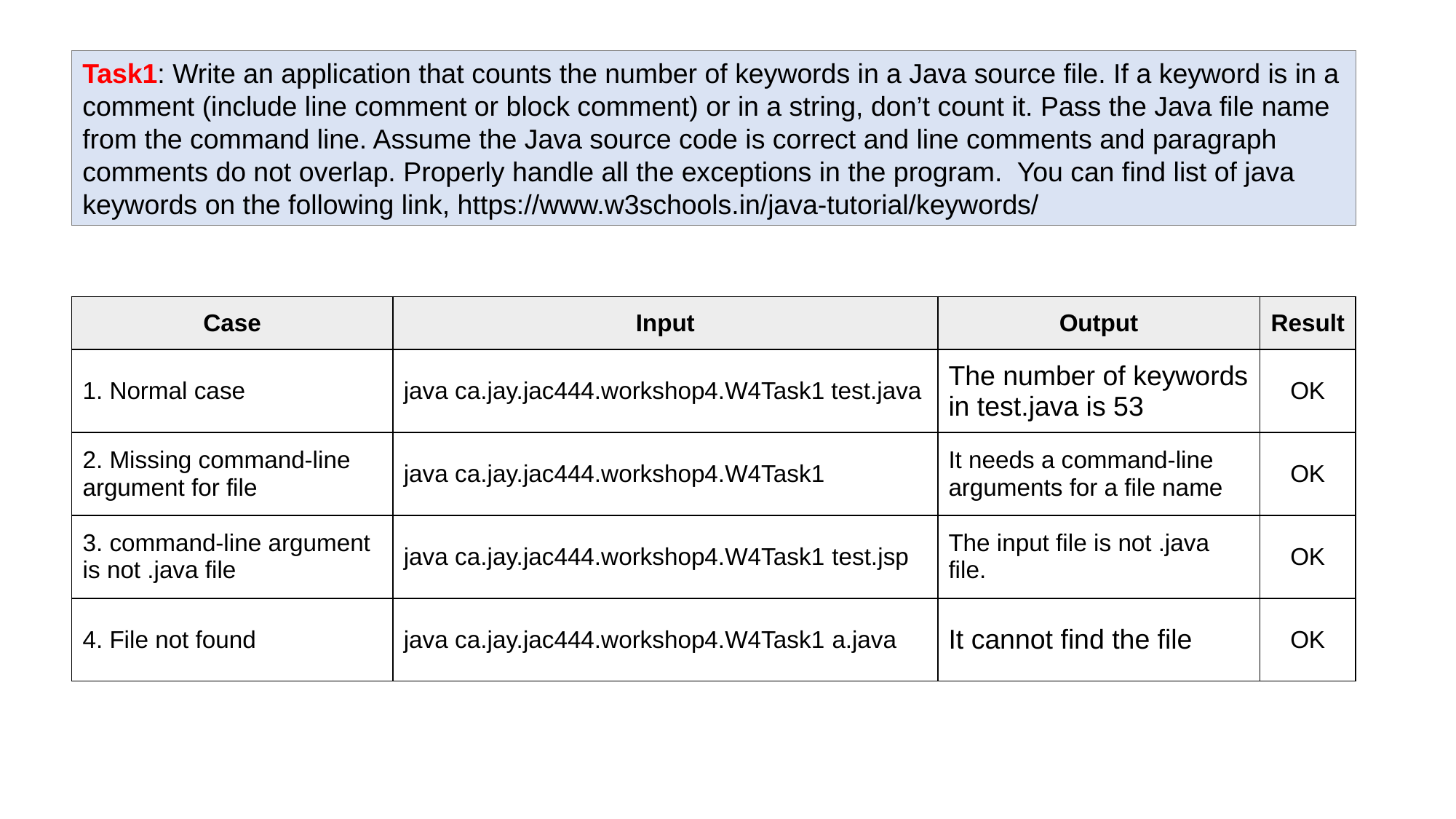

Task1: Write an application that counts the number of keywords in a Java source file. If a keyword is in a comment (include line comment or block comment) or in a string, don’t count it. Pass the Java file name from the command line. Assume the Java source code is correct and line comments and paragraph comments do not overlap. Properly handle all the exceptions in the program.  You can find list of java keywords on the following link, https://www.w3schools.in/java-tutorial/keywords/
| Case | Input | Output | Result |
| --- | --- | --- | --- |
| 1. Normal case | java ca.jay.jac444.workshop4.W4Task1 test.java | The number of keywords in test.java is 53 | OK |
| 2. Missing command-line argument for file | java ca.jay.jac444.workshop4.W4Task1 | It needs a command-line arguments for a file name | OK |
| 3. command-line argument is not .java file | java ca.jay.jac444.workshop4.W4Task1 test.jsp | The input file is not .java file. | OK |
| 4. File not found | java ca.jay.jac444.workshop4.W4Task1 a.java | It cannot find the file | OK |